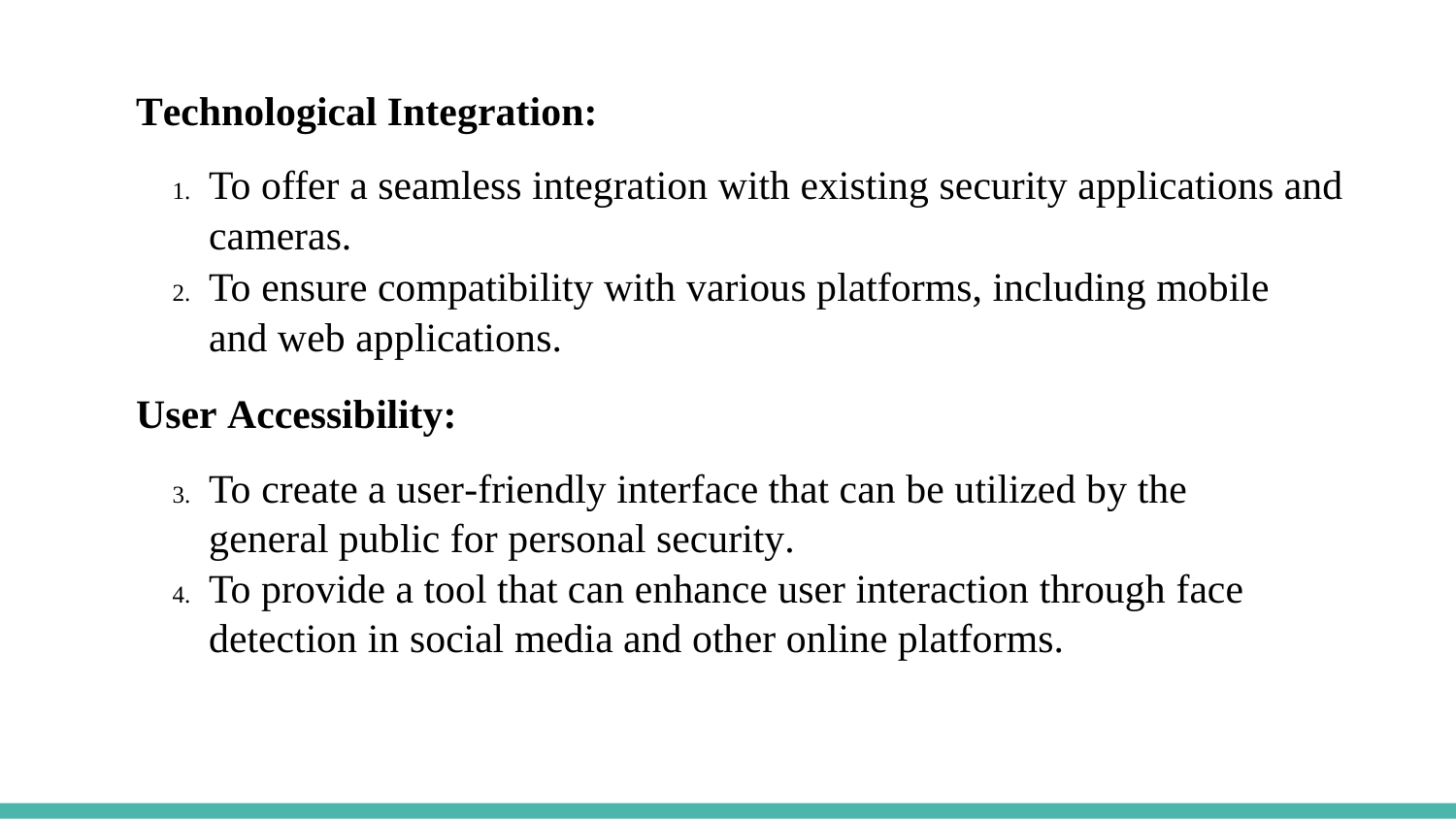

Technological Integration:
To offer a seamless integration with existing security applications and cameras.
To ensure compatibility with various platforms, including mobile and web applications.
User Accessibility:
To create a user-friendly interface that can be utilized by the general public for personal security.
To provide a tool that can enhance user interaction through face detection in social media and other online platforms.